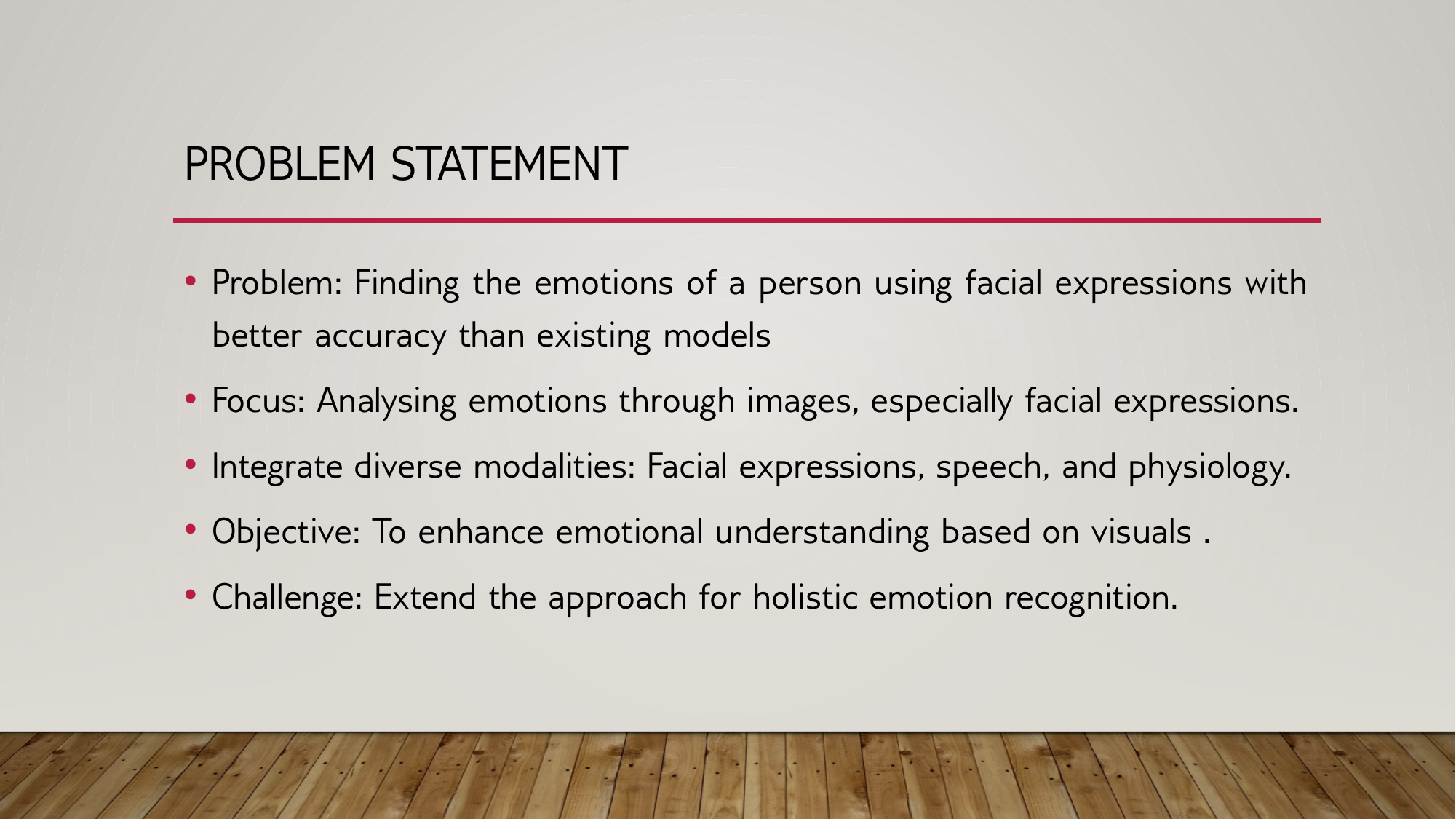

# PROBLEM STATEMENT
Problem: Finding the emotions of a person using facial expressions with better accuracy than existing models
Focus: Analysing emotions through images, especially facial expressions.
Integrate diverse modalities: Facial expressions, speech, and physiology.
Objective: To enhance emotional understanding based on visuals .
Challenge: Extend the approach for holistic emotion recognition.